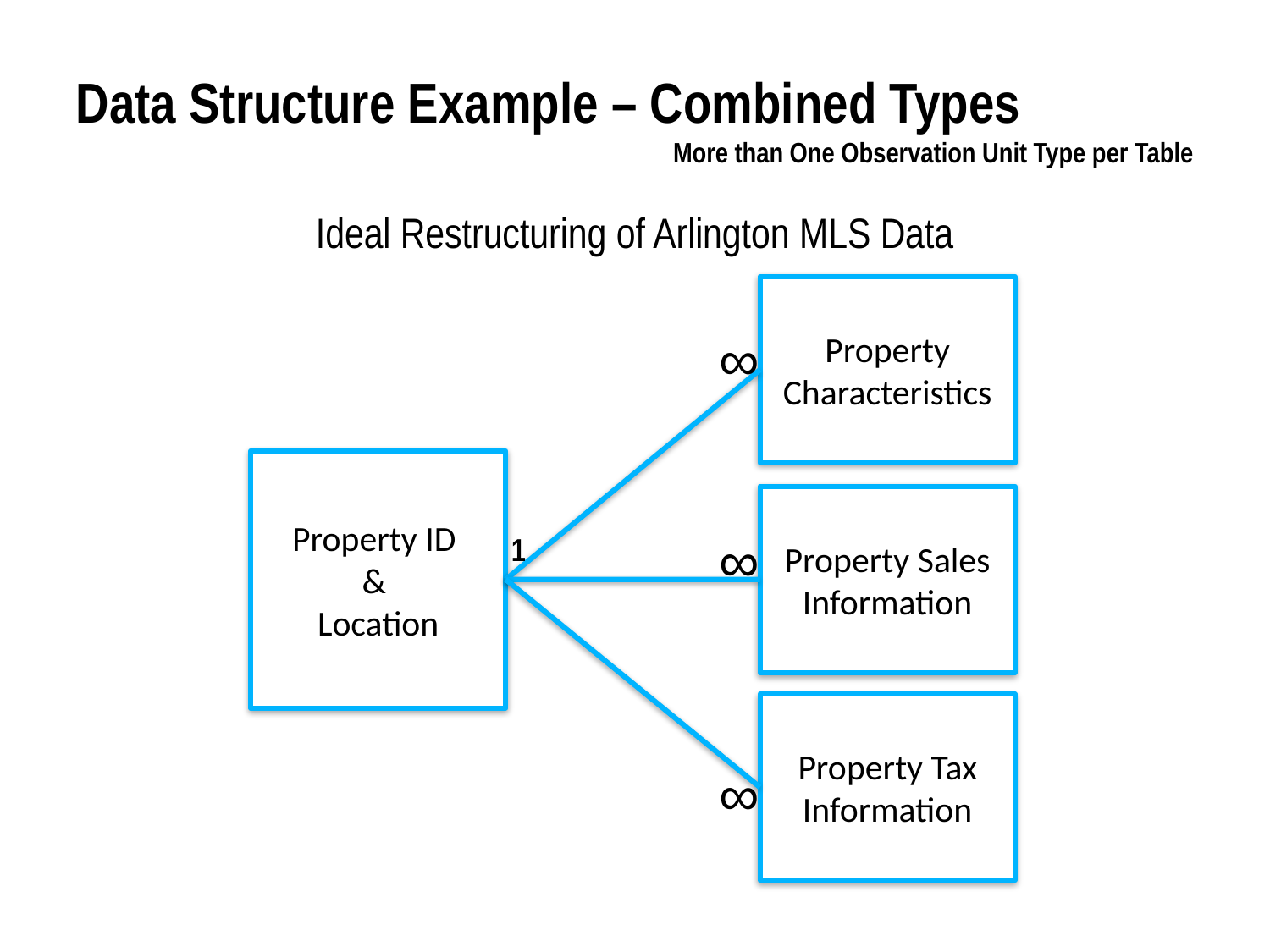

Data Structure Example – Combined Types
More than One Observation Unit Type per Table
Ideal Restructuring of Arlington MLS Data
Property Characteristics
∞

Property ID
&
Location
Property Sales Information
∞
1

Property Tax Information
∞